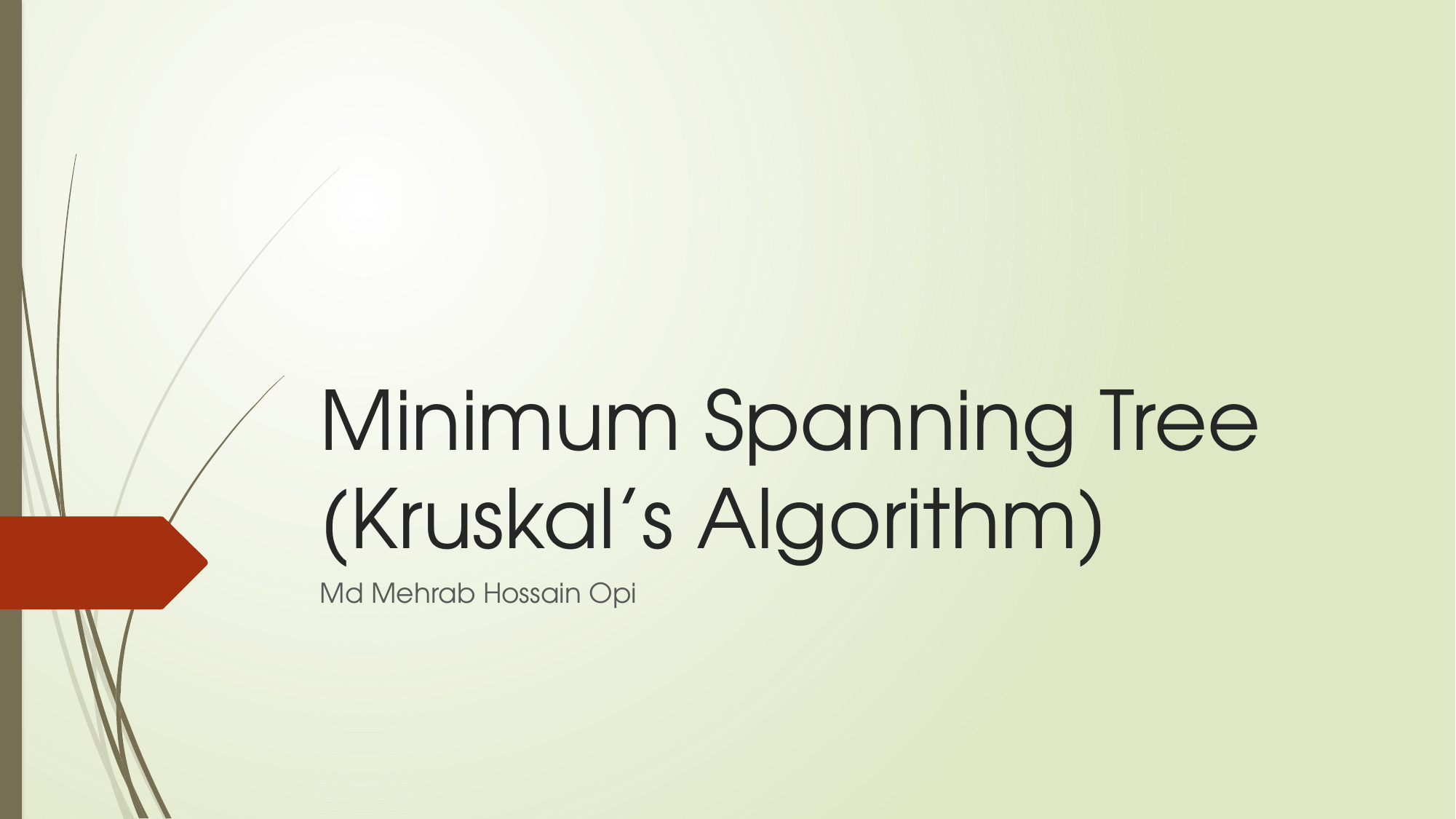

# Minimum Spanning Tree (Kruskal’s Algorithm)
Md Mehrab Hossain Opi